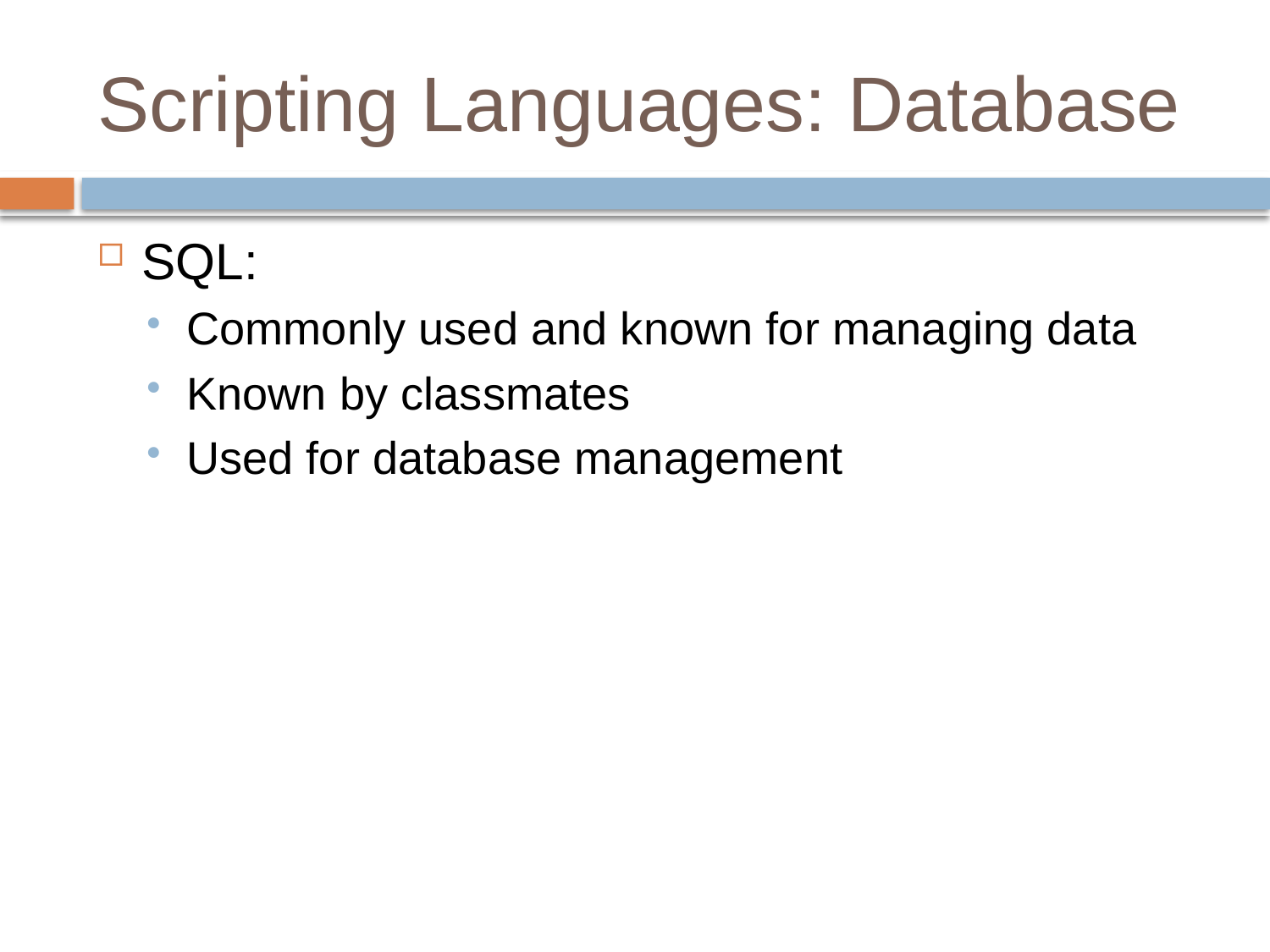

# Scripting Languages: Database
SQL:
Commonly used and known for managing data
Known by classmates
Used for database management